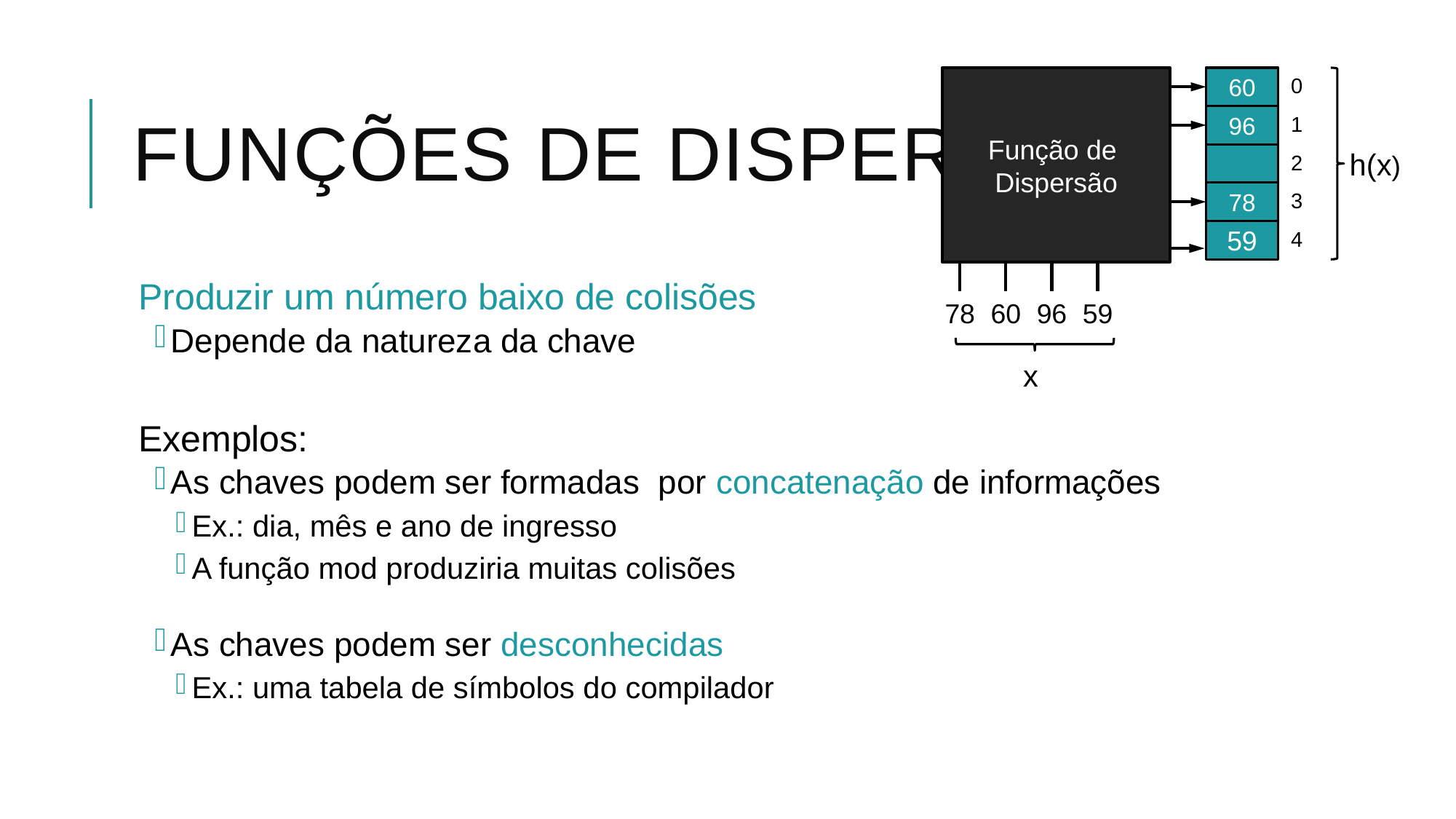

0
60

Função de
Dispersão
1
96
h(x)
2

3
78
4
59

78
60
96
59
x
# Funções de Dispersão
Produzir um número baixo de colisões
Depende da natureza da chave
Exemplos:
As chaves podem ser formadas  por concatenação de informações
Ex.: dia, mês e ano de ingresso
A função mod produziria muitas colisões
As chaves podem ser desconhecidas
Ex.: uma tabela de símbolos do compilador